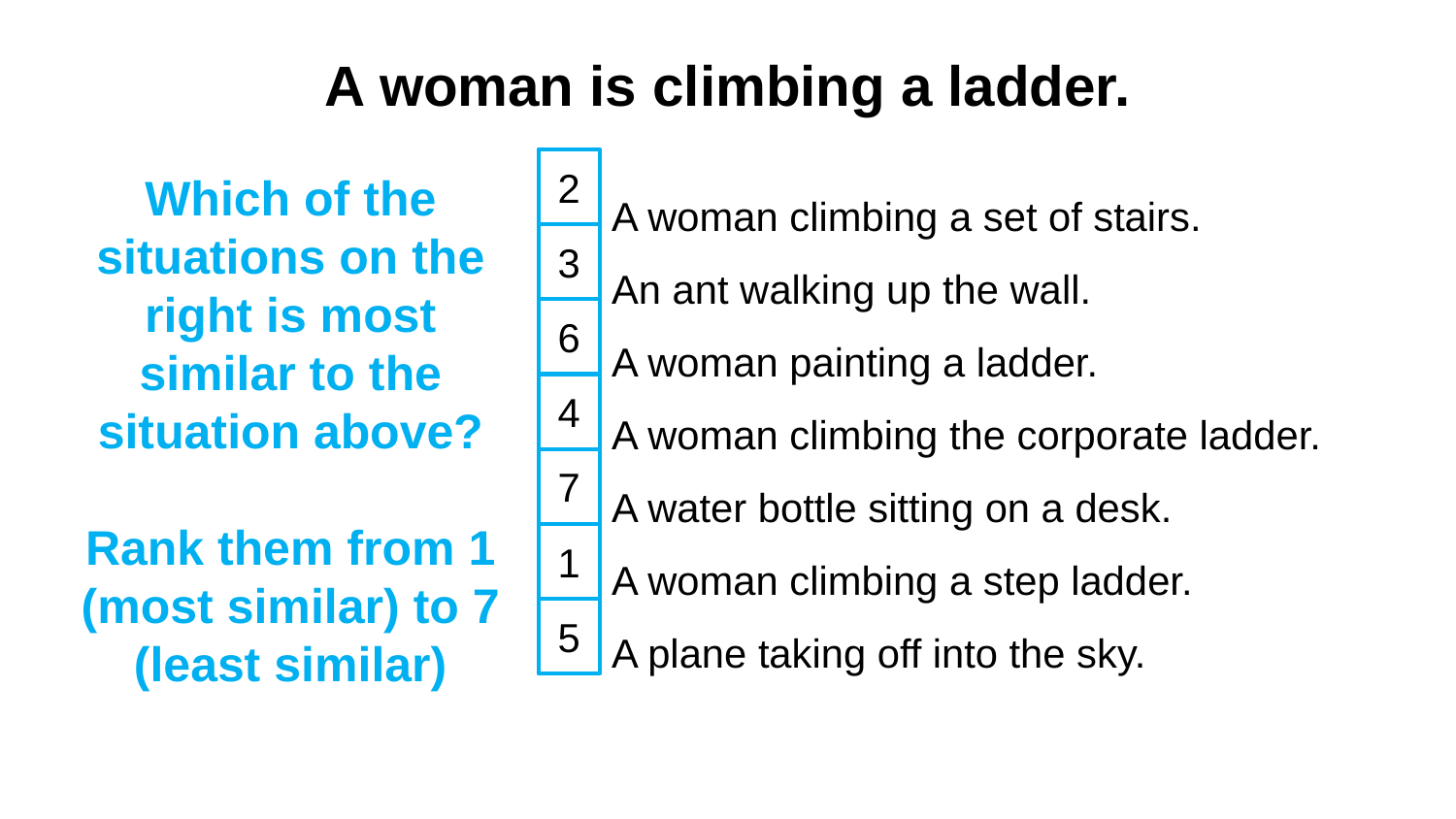

A woman is climbing a ladder.

2
Which of the situations on the right is most similar to the situation above?

Rank them from 1 (most similar) to 7 (least similar)
A woman climbing a set of stairs.
An ant walking up the wall.
A woman painting a ladder.
A woman climbing the corporate ladder.
A water bottle sitting on a desk.
A woman climbing a step ladder.
A plane taking off into the sky.
3
6
4
7
1
5